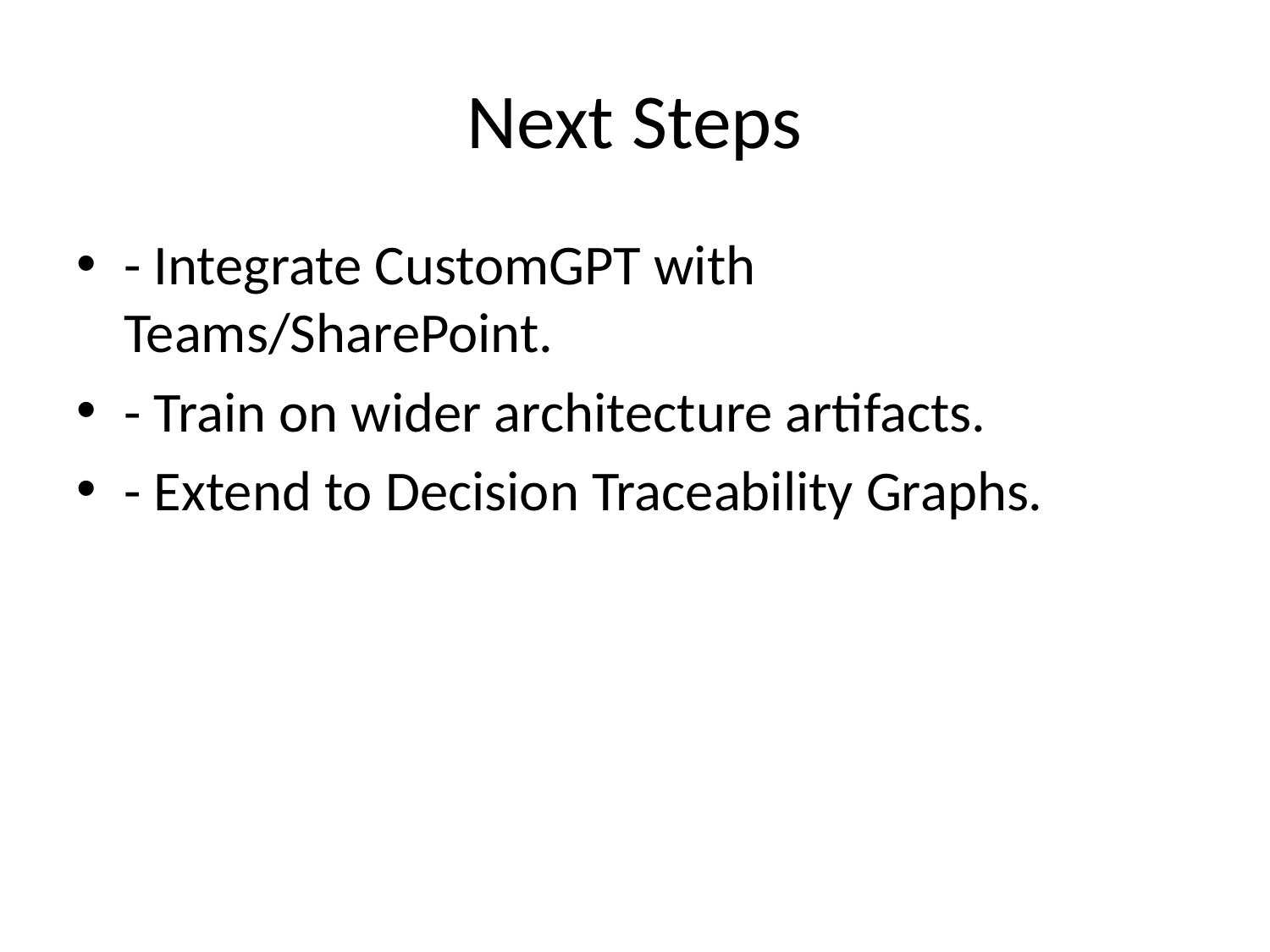

# Next Steps
- Integrate CustomGPT with Teams/SharePoint.
- Train on wider architecture artifacts.
- Extend to Decision Traceability Graphs.